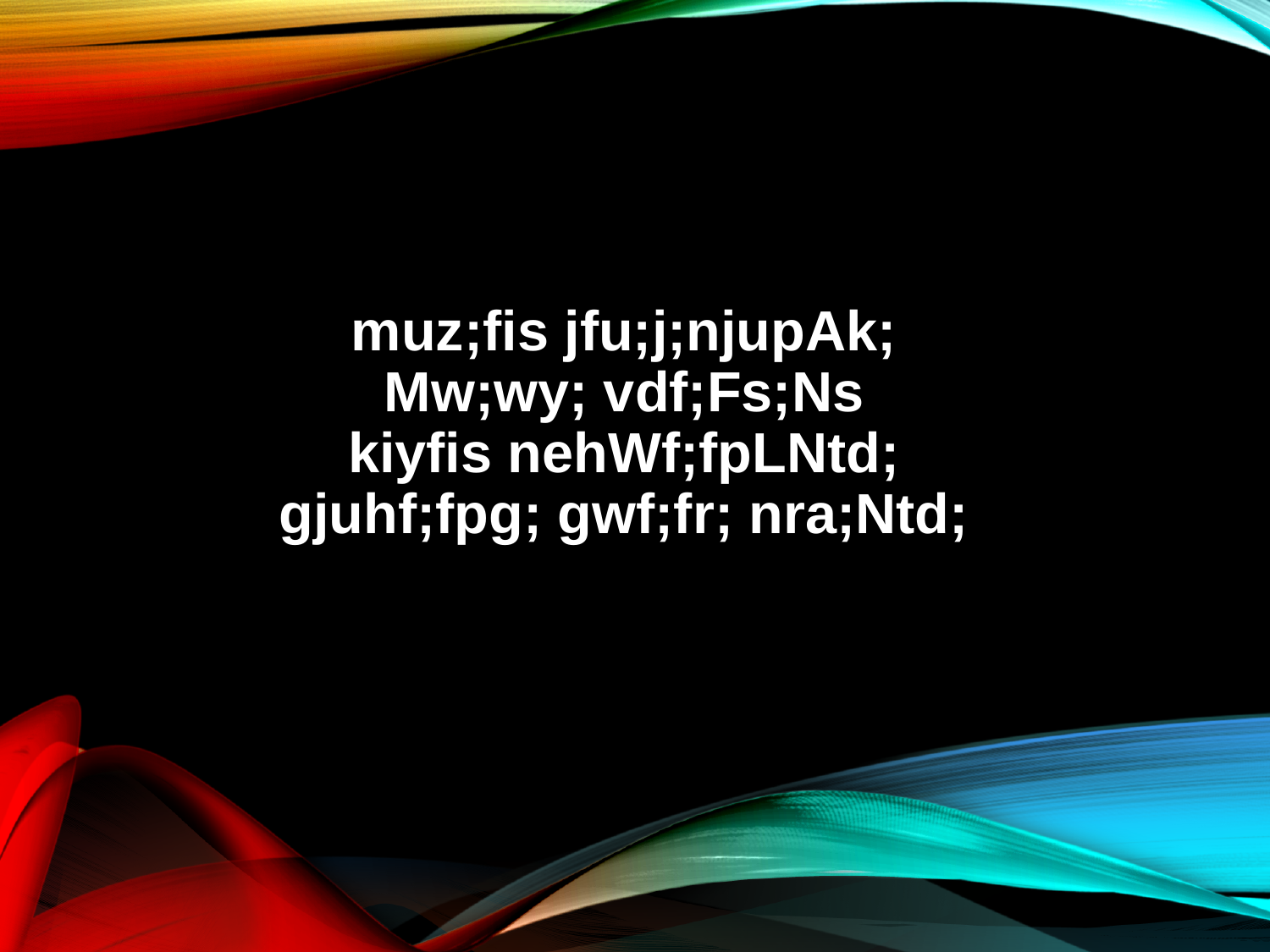

muz;fis jfu;j;njupAk;
Mw;wy; vdf;Fs;Ns
kiyfis nehWf;fpLNtd;
gjuhf;fpg; gwf;fr; nra;Ntd;